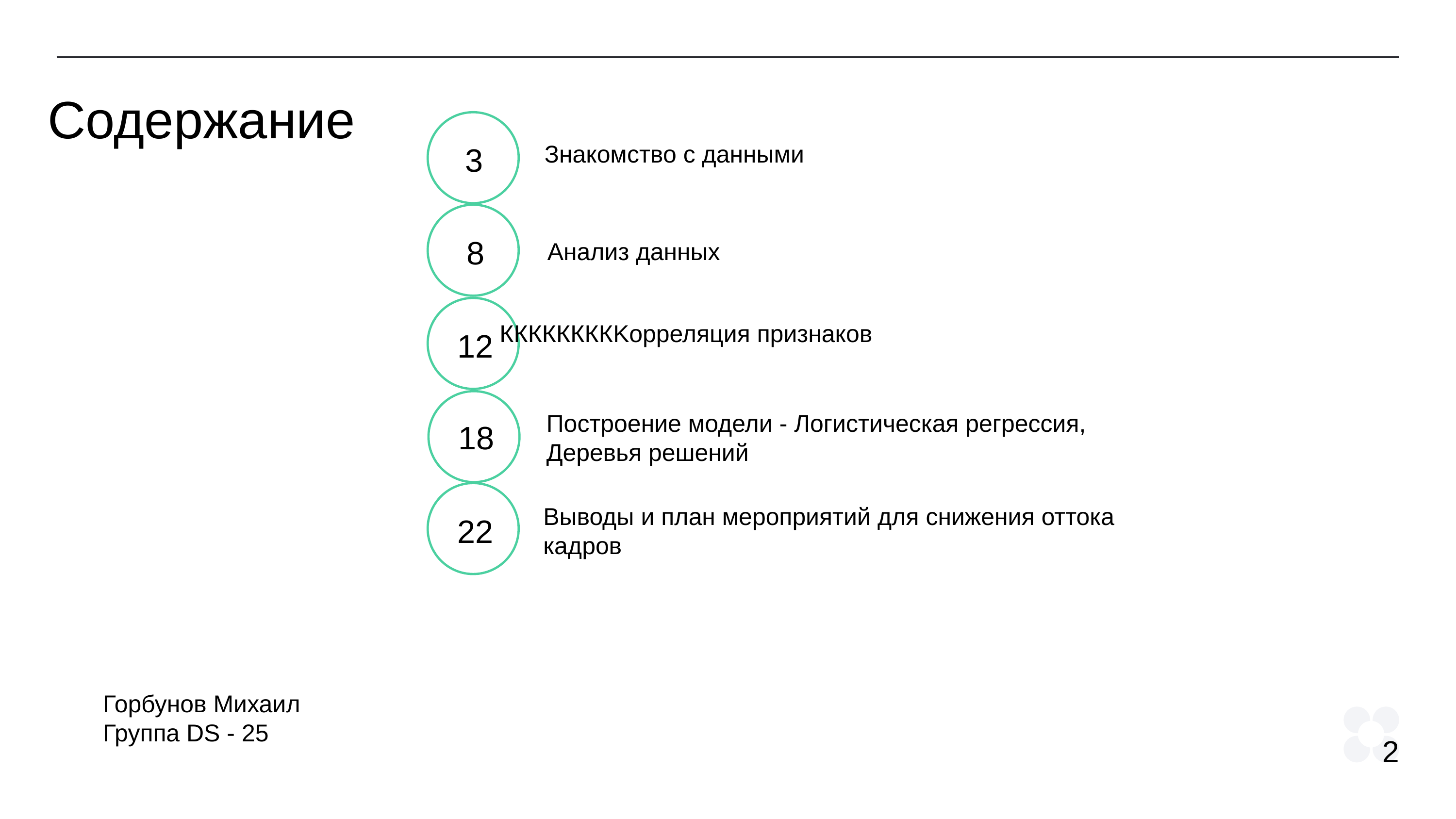

Содержание

3
Знакомство с данными

8

Анализ данных

12
ККККККККKорреляция признаков

18
Построение модели - Логистическая регрессия, Деревья решений

22
Выводы и план мероприятий для снижения оттока кадров

Горбунов Михаил
Группа DS - 25
2